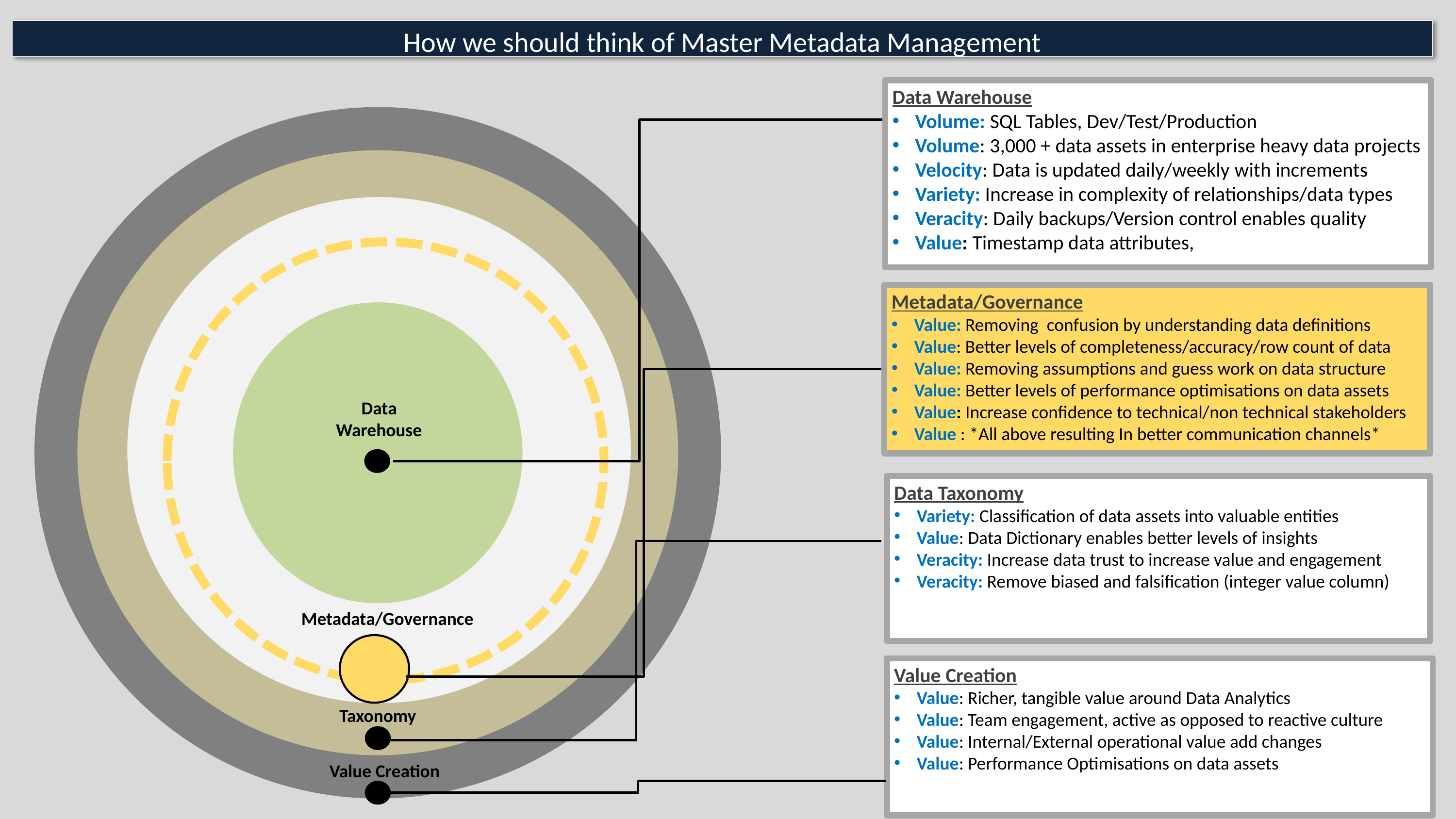

How we should think of Master Metadata Management
Data Warehouse
Volume: SQL Tables, Dev/Test/Production
Volume: 3,000 + data assets in enterprise heavy data projects
Velocity: Data is updated daily/weekly with increments
Variety: Increase in complexity of relationships/data types
Veracity: Daily backups/Version control enables quality
Value: Timestamp data attributes,

Metadata/Governance
Value: Removing  confusion by understanding data definitions
Value: Better levels of completeness/accuracy/row count of data
Value: Removing assumptions and guess work on data structure
Value: Better levels of performance optimisations on data assets
Value: Increase confidence to technical/non technical stakeholders
Value : *All above resulting In better communication channels*

Data Warehouse

Data Taxonomy
Variety: Classification of data assets into valuable entities
Value: Data Dictionary enables better levels of insights
Veracity: Increase data trust to increase value and engagement
Veracity: Remove biased and falsification (integer value column)

Metadata/Governance

Value Creation
Value: Richer, tangible value around Data Analytics
Value: Team engagement, active as opposed to reactive culture
Value: Internal/External operational value add changes
Value: Performance Optimisations on data assets

Taxonomy

Value Creation